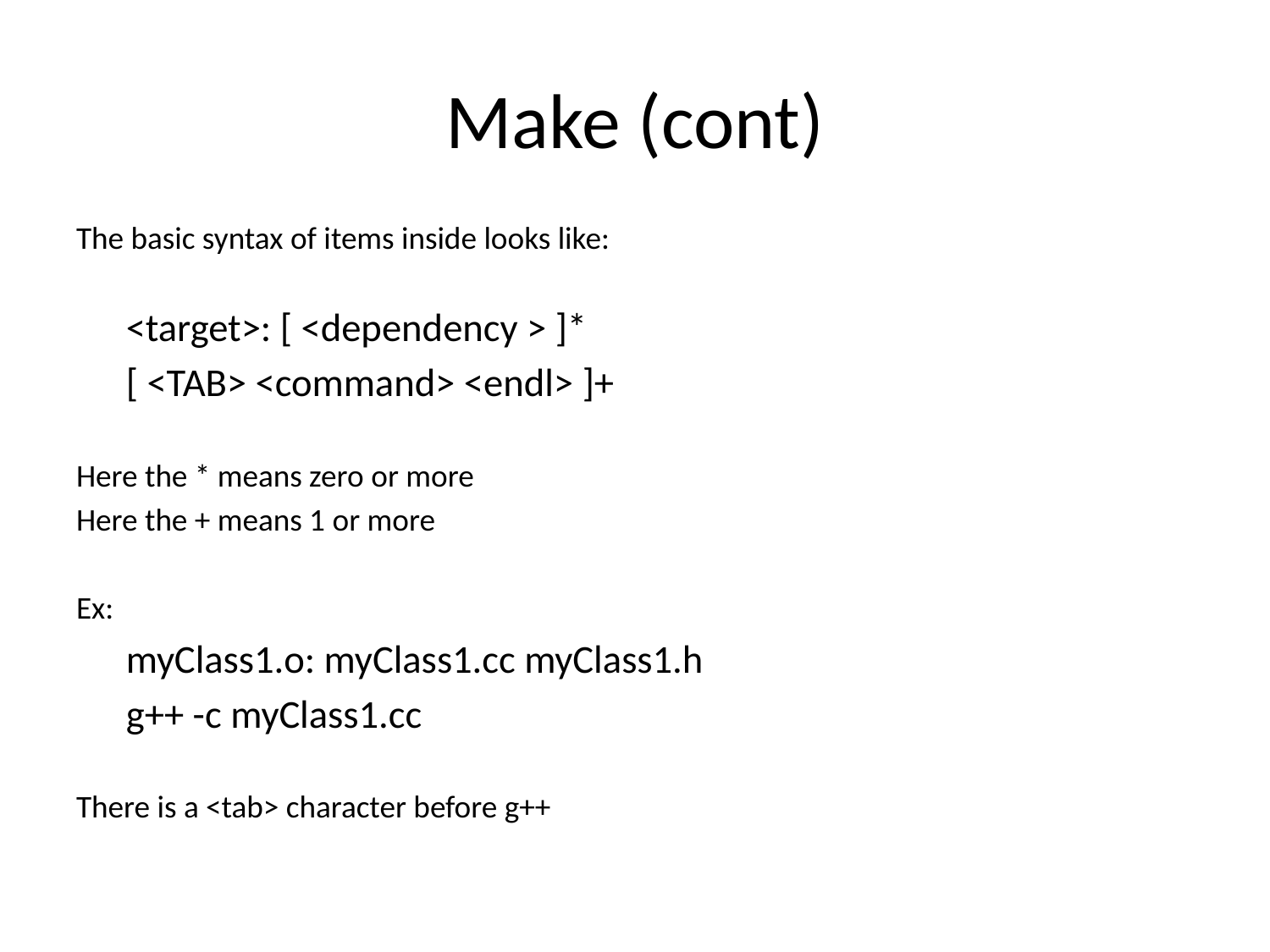

# Make (cont)
The basic syntax of items inside looks like:

<target>: [ <dependency > ]*
[ <TAB> <command> <endl> ]+

Here the * means zero or more
Here the + means 1 or more

Ex:
myClass1.o: myClass1.cc myClass1.h
	g++ -c myClass1.cc

There is a <tab> character before g++